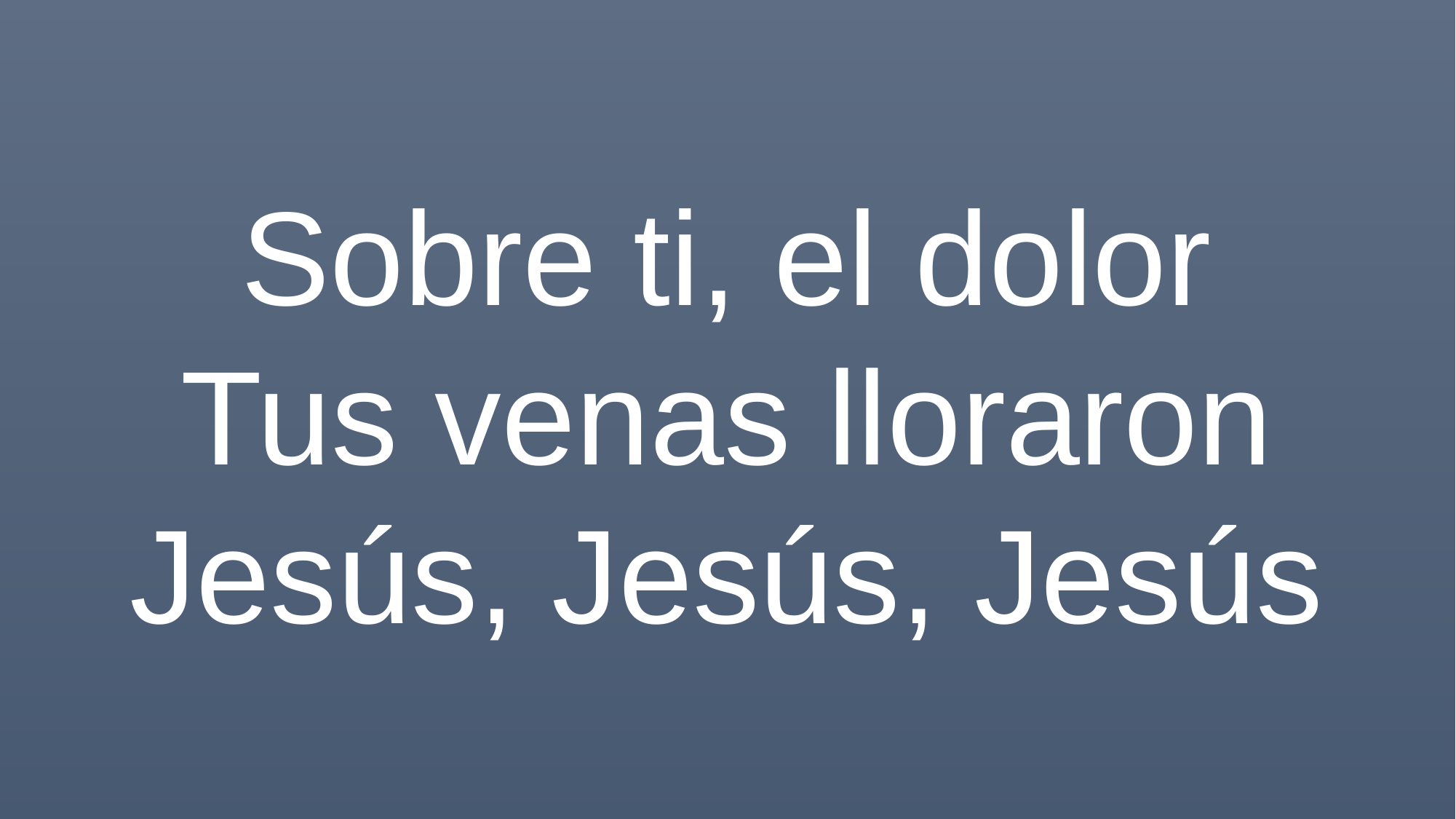

Sobre ti, el dolor
Tus venas lloraron
Jesús, Jesús, Jesús